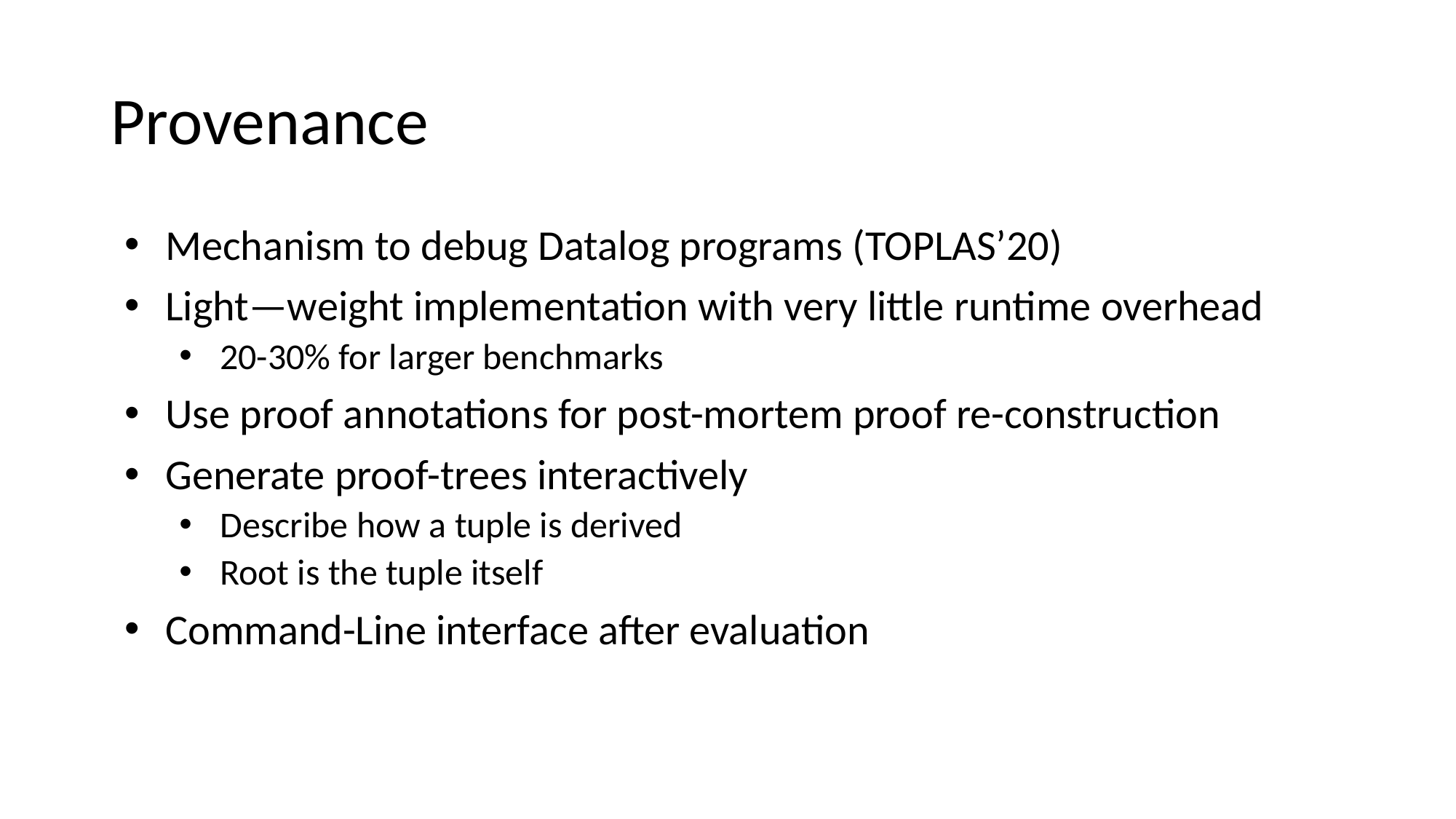

# Provenance
Mechanism to debug Datalog programs (TOPLAS’20)
Light—weight implementation with very little runtime overhead
20-30% for larger benchmarks
Use proof annotations for post-mortem proof re-construction
Generate proof-trees interactively
Describe how a tuple is derived
Root is the tuple itself
Command-Line interface after evaluation